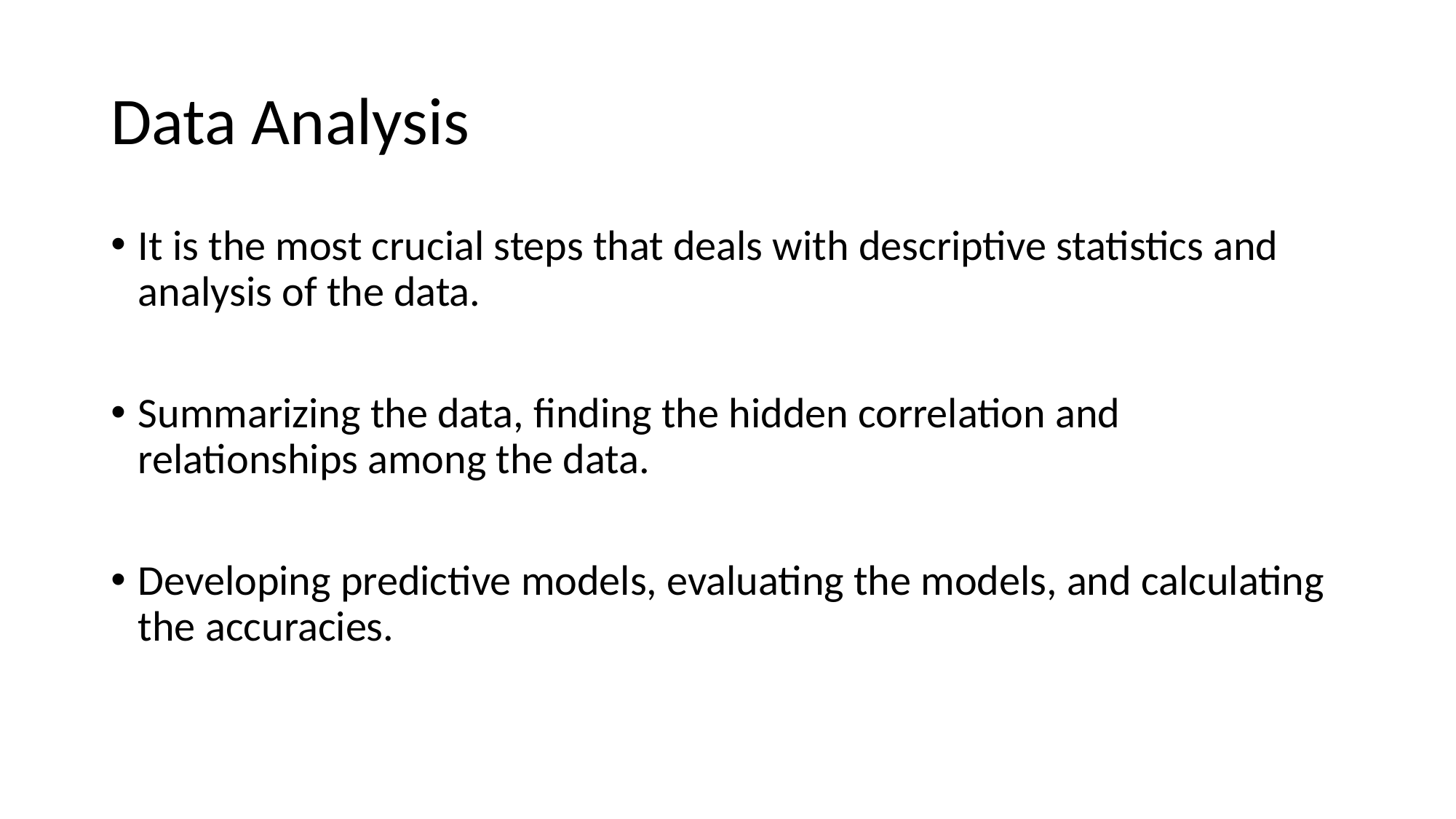

# Data Analysis
It is the most crucial steps that deals with descriptive statistics and analysis of the data.

Summarizing the data, finding the hidden correlation and relationships among the data.

Developing predictive models, evaluating the models, and calculating the accuracies.